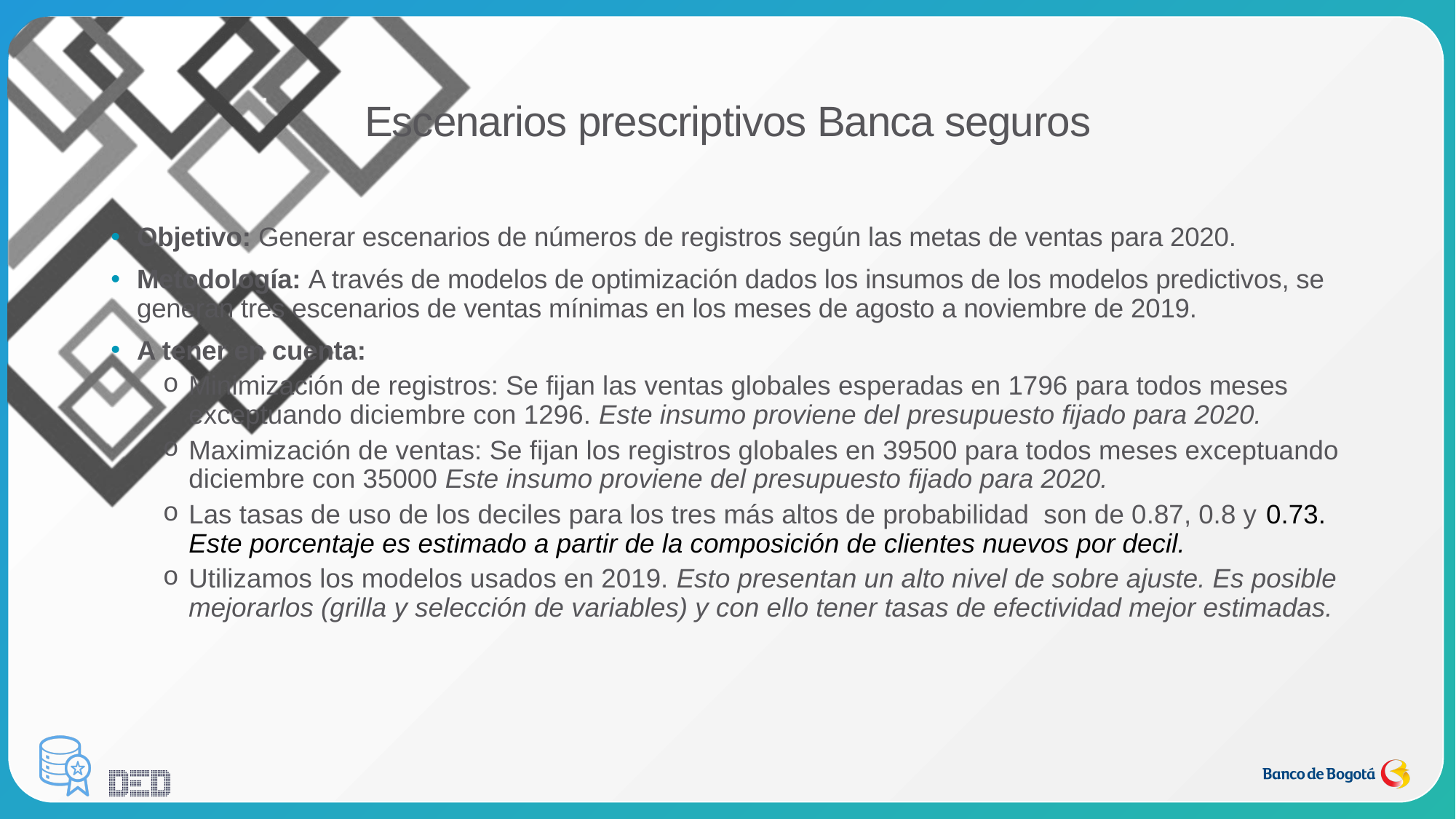

# Escenarios prescriptivos Banca seguros
Objetivo: Generar escenarios de números de registros según las metas de ventas para 2020.
Metodología: A través de modelos de optimización dados los insumos de los modelos predictivos, se generan tres escenarios de ventas mínimas en los meses de agosto a noviembre de 2019.
A tener en cuenta:
Minimización de registros: Se fijan las ventas globales esperadas en 1796 para todos meses exceptuando diciembre con 1296. Este insumo proviene del presupuesto fijado para 2020.
Maximización de ventas: Se fijan los registros globales en 39500 para todos meses exceptuando diciembre con 35000 Este insumo proviene del presupuesto fijado para 2020.
Las tasas de uso de los deciles para los tres más altos de probabilidad  son de 0.87, 0.8 y 0.73. Este porcentaje es estimado a partir de la composición de clientes nuevos por decil.
Utilizamos los modelos usados en 2019. Esto presentan un alto nivel de sobre ajuste. Es posible mejorarlos (grilla y selección de variables) y con ello tener tasas de efectividad mejor estimadas.